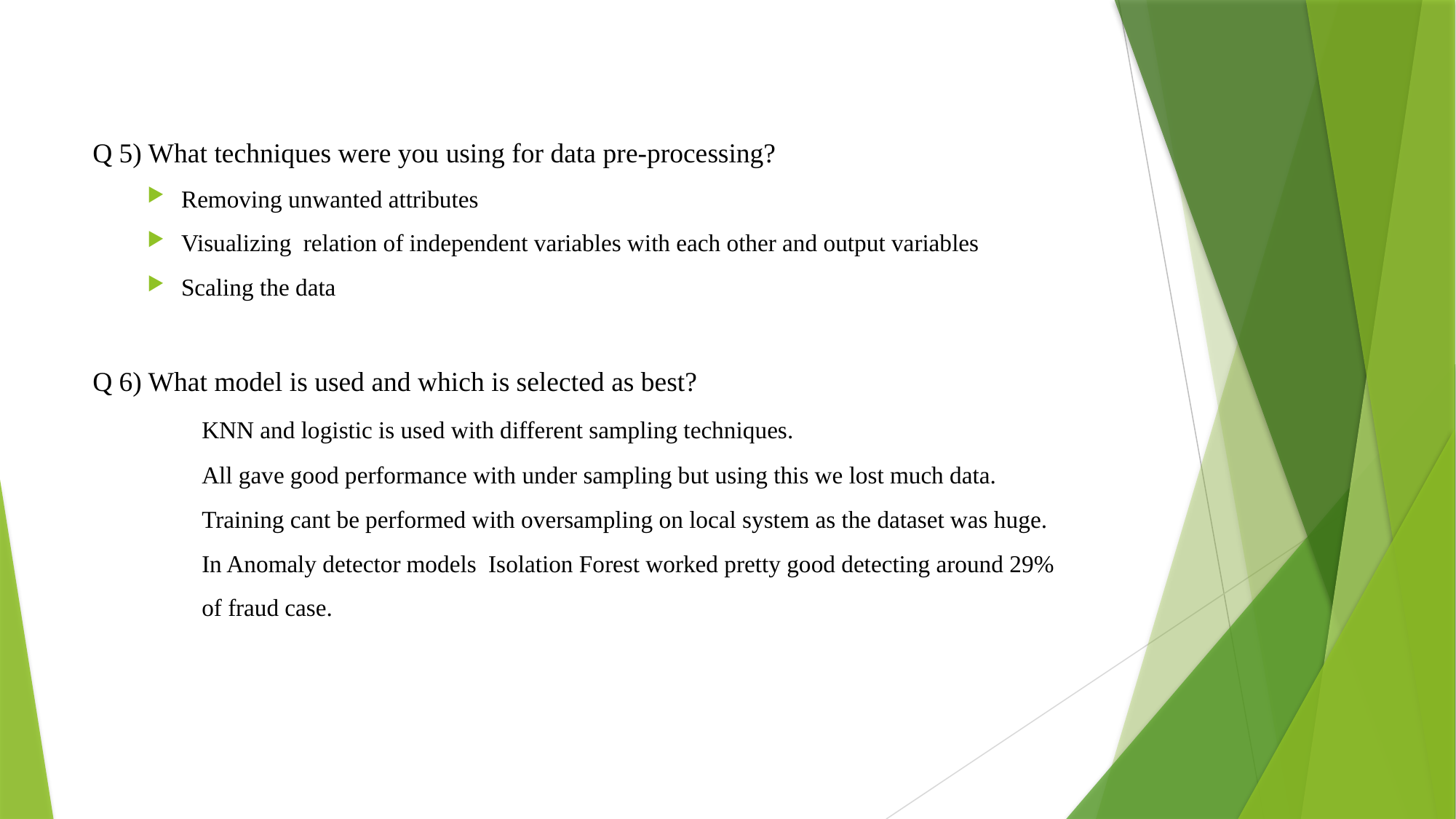

Q 5) What techniques were you using for data pre-processing?
Removing unwanted attributes
Visualizing  relation of independent variables with each other and output variables
Scaling the data

Q 6) What model is used and which is selected as best?
	KNN and logistic is used with different sampling techniques.
	All gave good performance with under sampling but using this we lost much data.
	Training cant be performed with oversampling on local system as the dataset was huge.
	In Anomaly detector models  Isolation Forest worked pretty good detecting around 29%
	of fraud case.